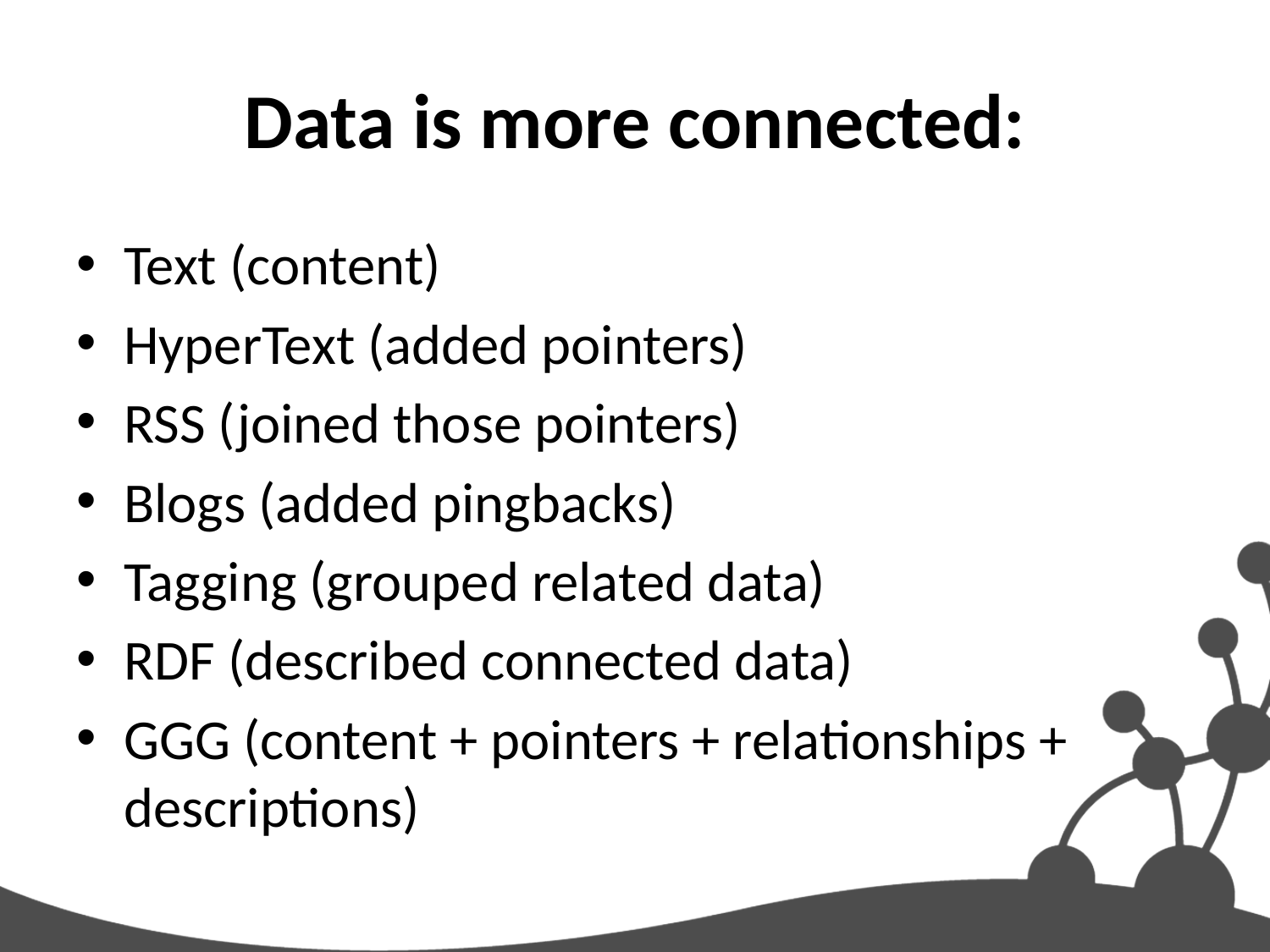

# Data is more connected:
Text (content)
HyperText (added pointers)
RSS (joined those pointers)
Blogs (added pingbacks)
Tagging (grouped related data)
RDF (described connected data)
GGG (content + pointers + relationships + descriptions)